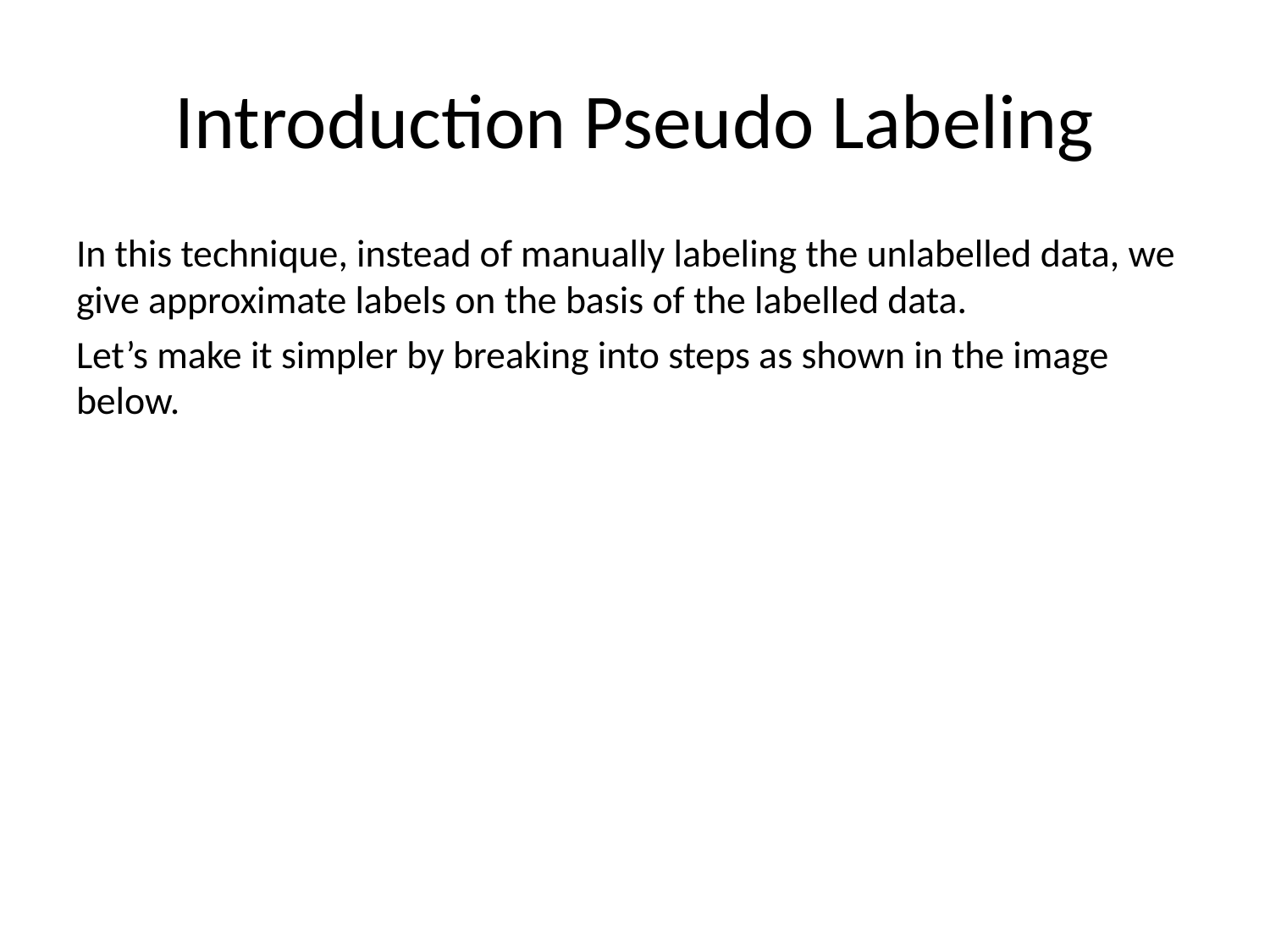

# Introduction Pseudo Labeling
In this technique, instead of manually labeling the unlabelled data, we give approximate labels on the basis of the labelled data.
Let’s make it simpler by breaking into steps as shown in the image below.